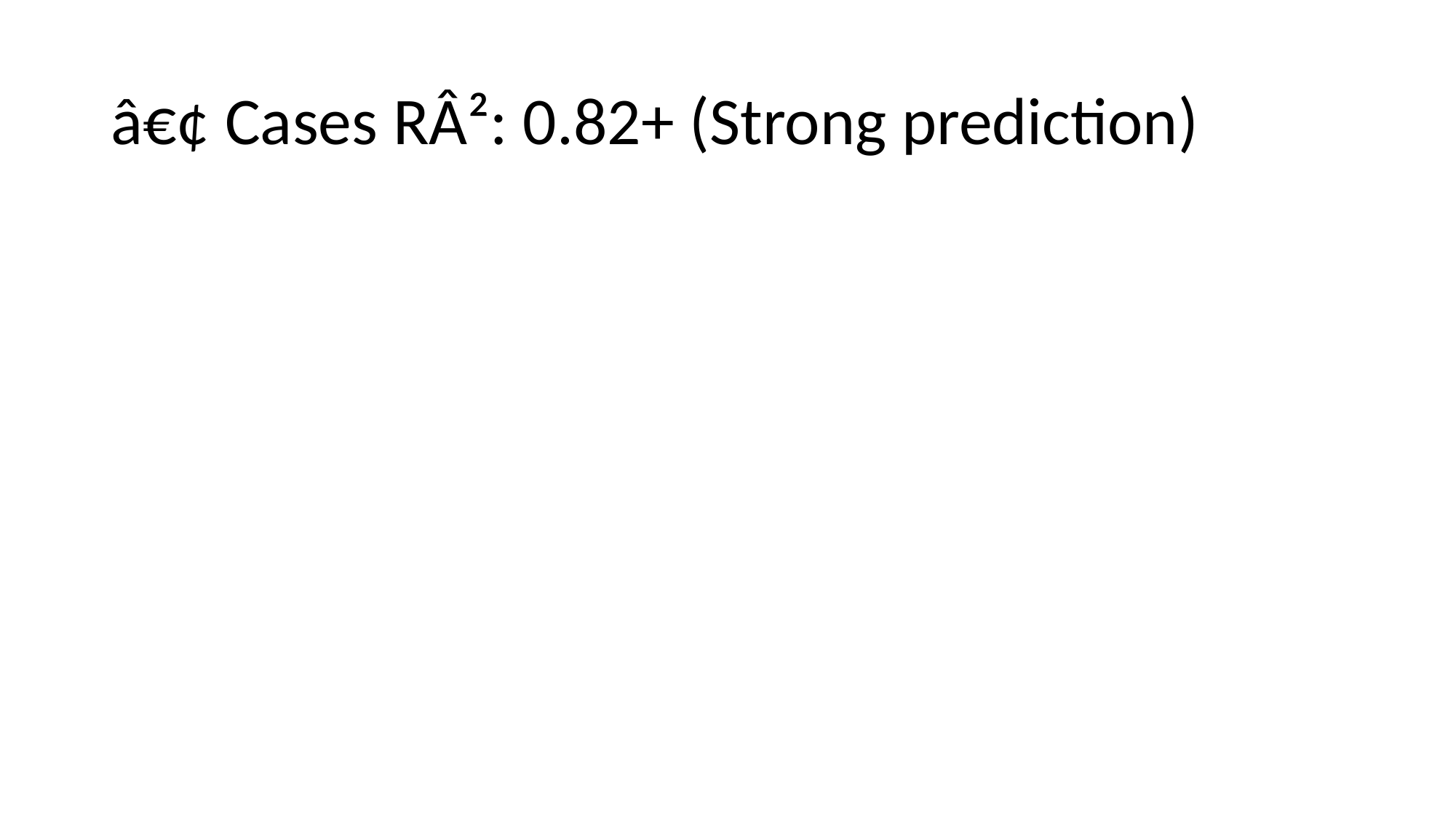

# â€¢ Cases RÂ²: 0.82+ (Strong prediction)